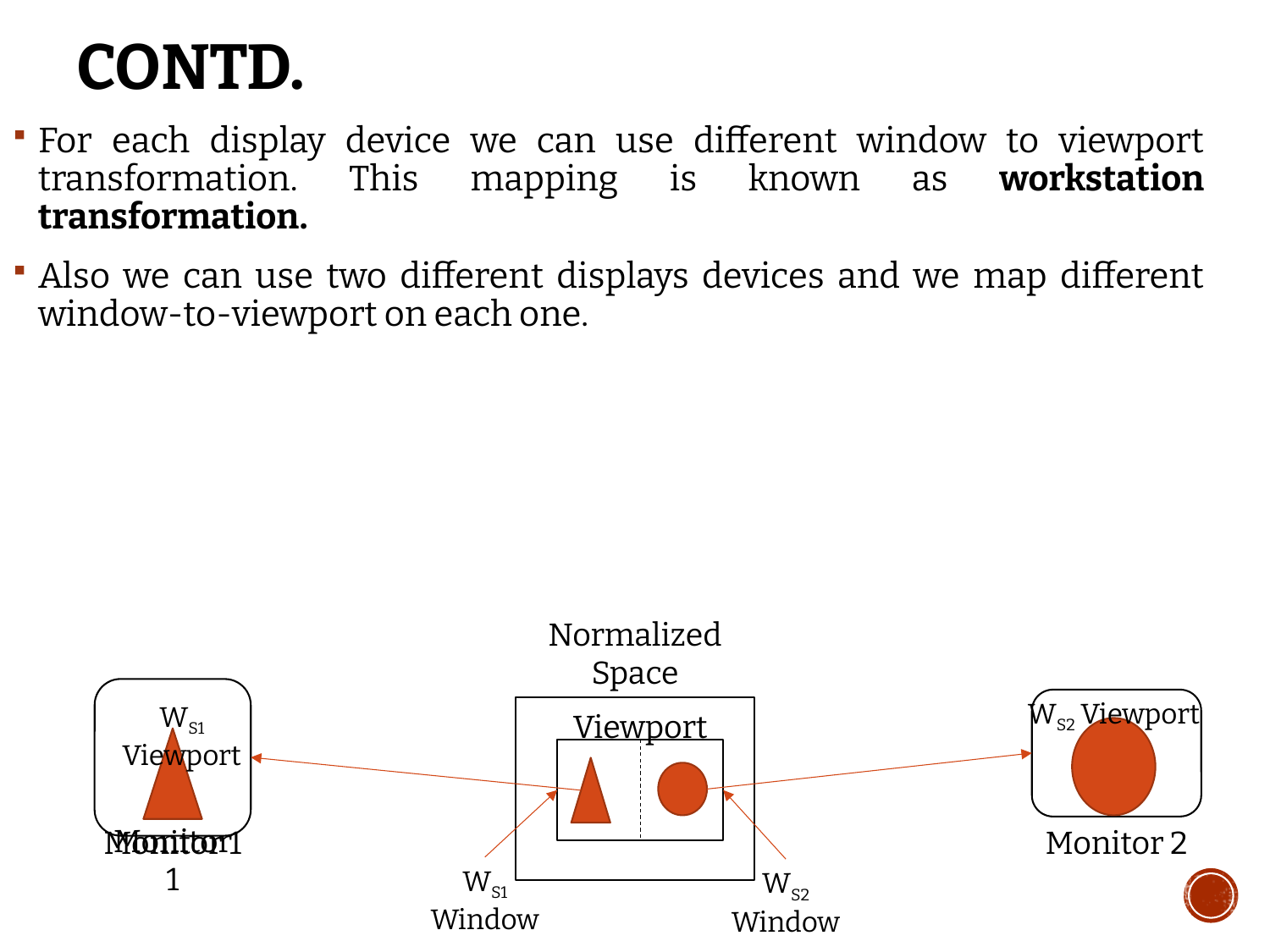

# Contd.
For each display device we can use different window to viewport transformation. This mapping is known as workstation transformation.
Also we can use two different displays devices and we map different window-to-viewport on each one.

Normalized Space

WS2 Viewport

WS1 Viewport

Viewport

Monitor 1
Monitor 1
Monitor 2
WS1 Window
WS2 Window